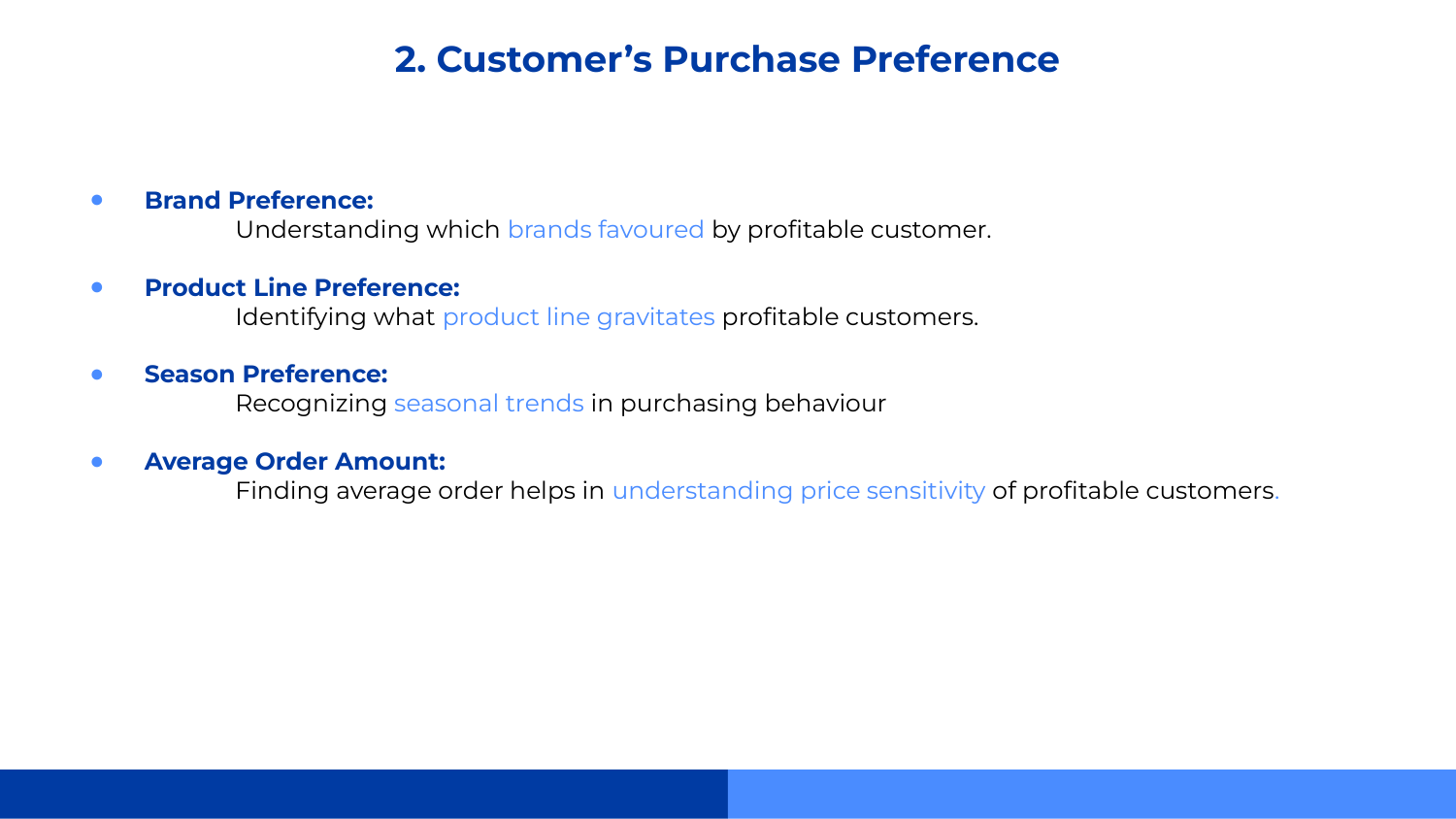

# 2. Customer’s Purchase Preference
Brand Preference:
	Understanding which brands favoured by profitable customer.

Product Line Preference:
	Identifying what product line gravitates profitable customers.

Season Preference:
	Recognizing seasonal trends in purchasing behaviour

Average Order Amount:
	Finding average order helps in understanding price sensitivity of profitable customers.